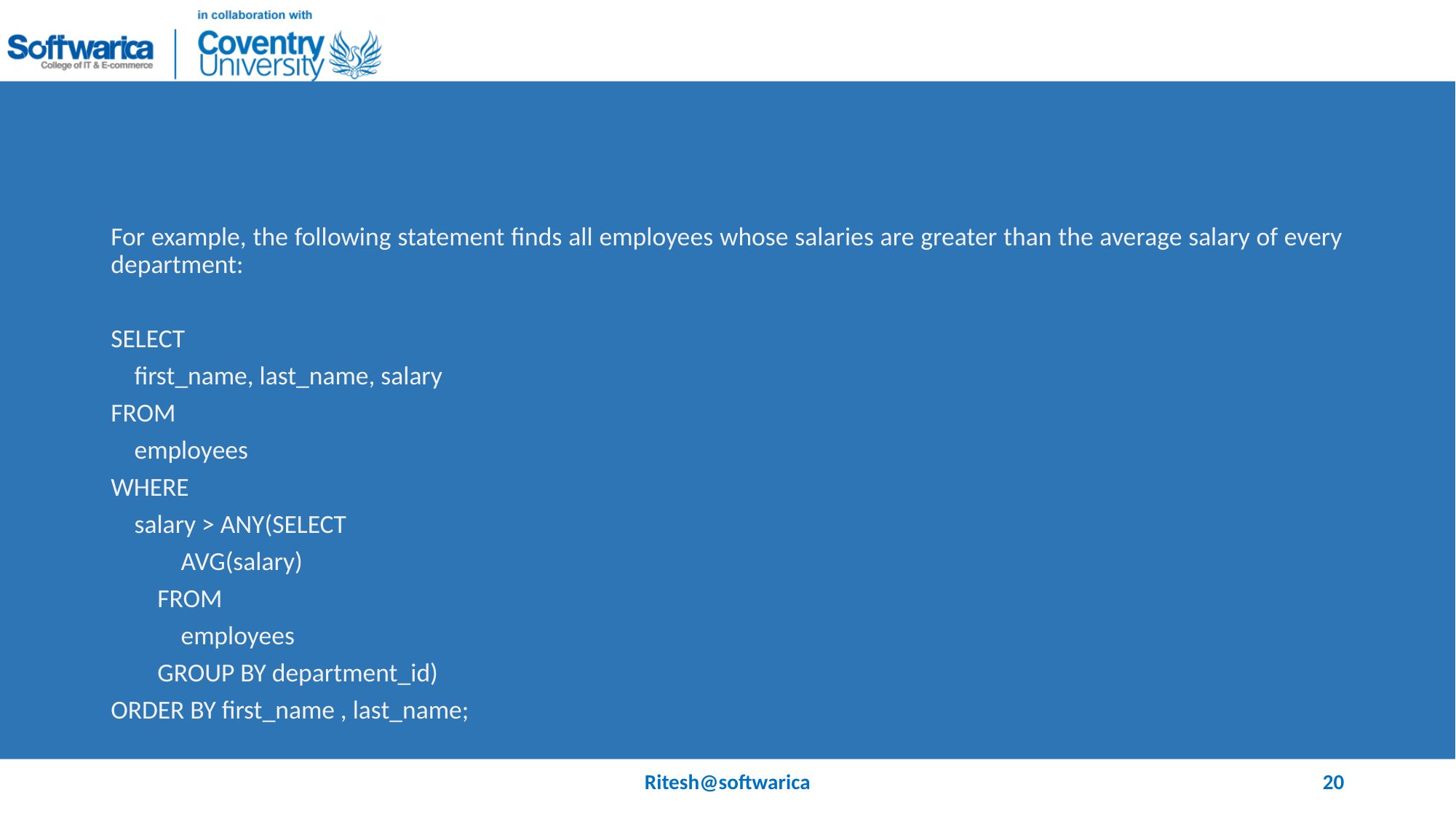

#
For example, the following statement finds all employees whose salaries are greater than the average salary of every department:

SELECT
    first_name, last_name, salary
FROM
    employees
WHERE
    salary > ANY(SELECT
            AVG(salary)
        FROM
            employees
        GROUP BY department_id)
ORDER BY first_name , last_name;

Ritesh@softwarica
20